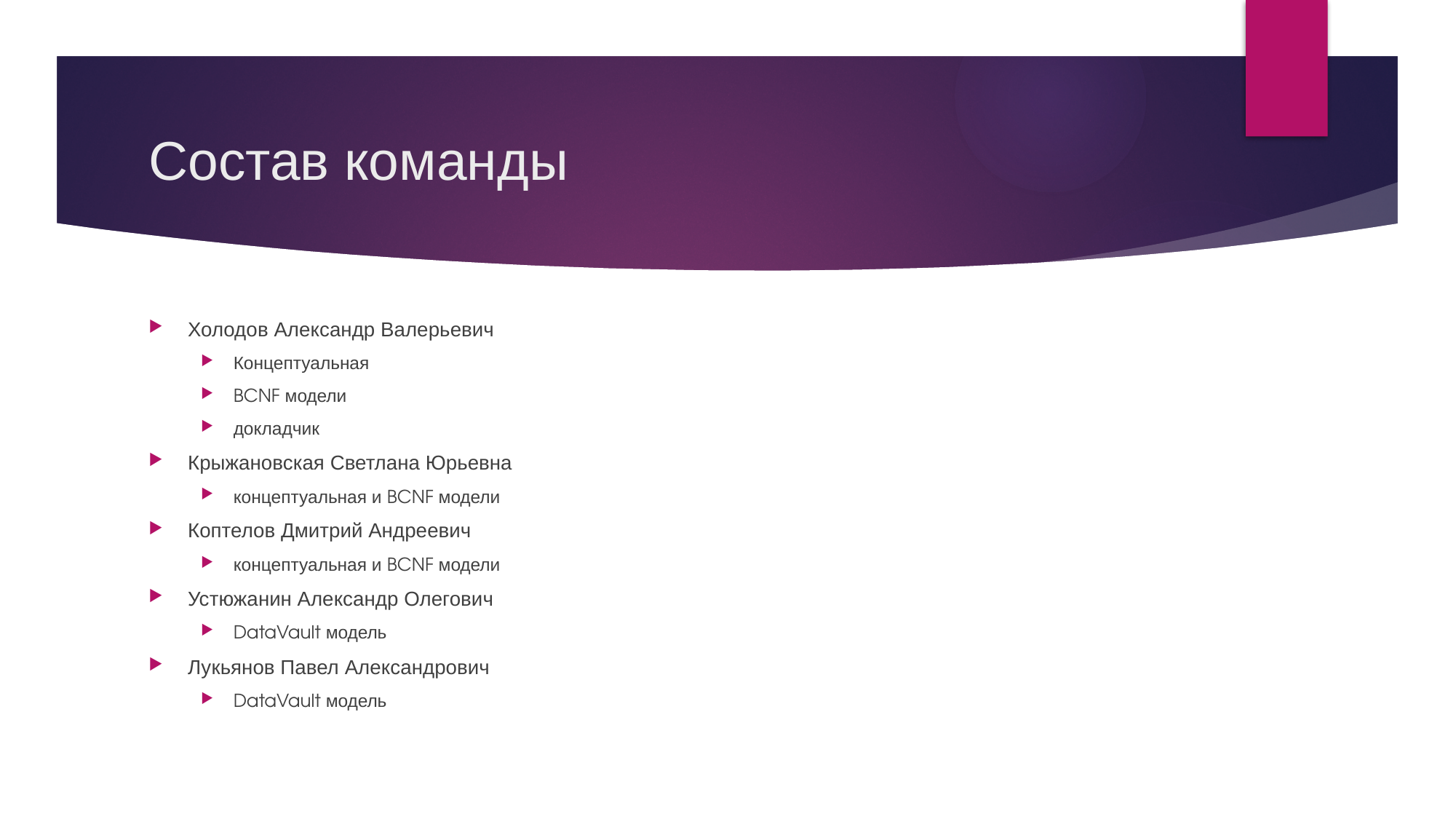

# Состав команды
Холодов Александр Валерьевич
Концептуальная
BCNF модели
докладчик
Крыжановская Светлана Юрьевна
концептуальная и BCNF модели
Коптелов Дмитрий Андреевич
концептуальная и BCNF модели
Устюжанин Александр Олегович
DataVault модель
Лукьянов Павел Александрович
DataVault модель